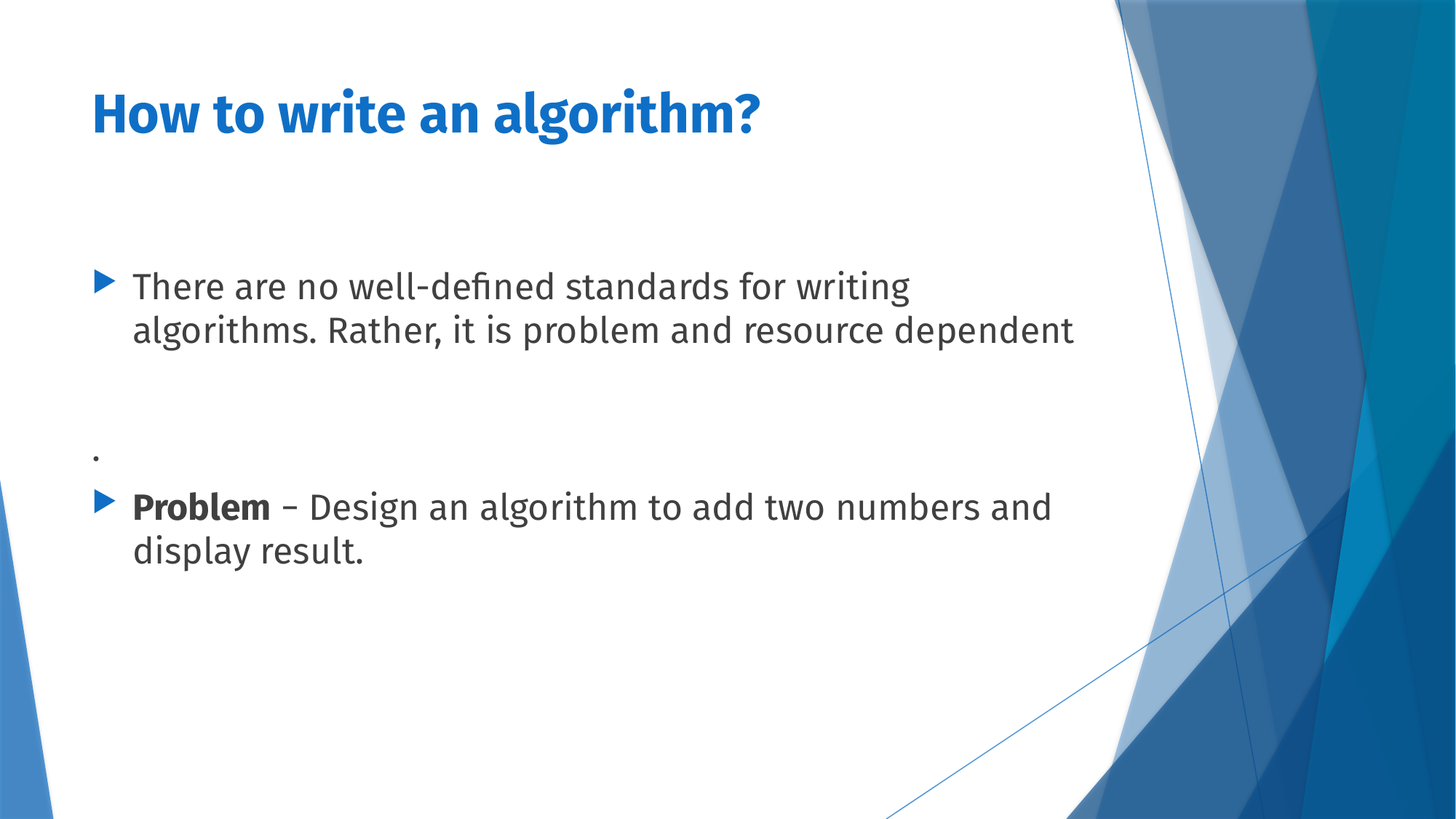

# How to write an algorithm?
There are no well-defined standards for writing algorithms. Rather, it is problem and resource dependent

.
Problem − Design an algorithm to add two numbers and display result.